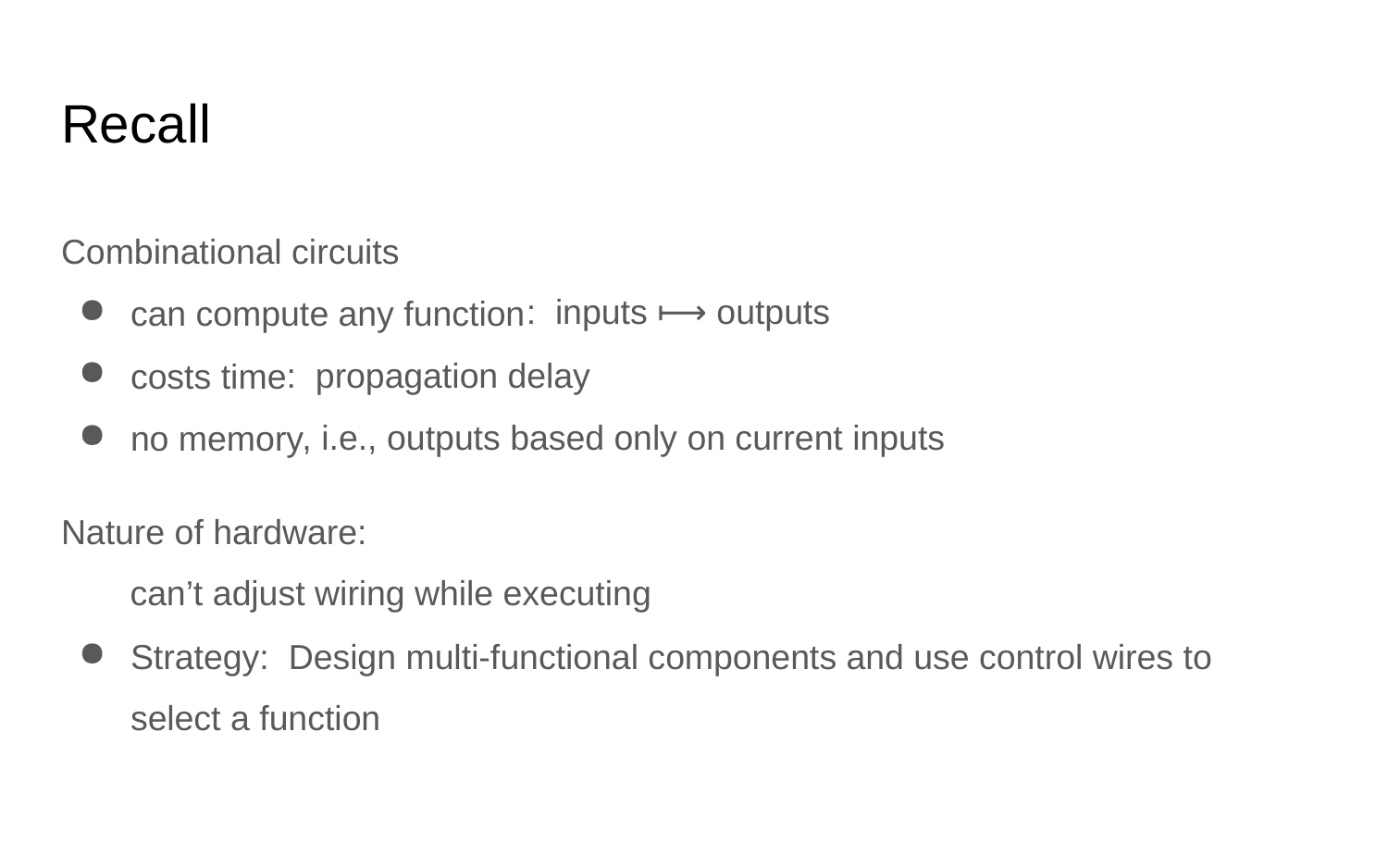

# Recall
Combinational circuits
can compute any function
costs time
no memory
Nature of hardware:

Strategy:  Design multi-functional components and use control wires to
:  inputs ⟼ outputs
:  propagation delay
, i.e., outputs based only on current inputs
can’t adjust wiring while executing
select a function